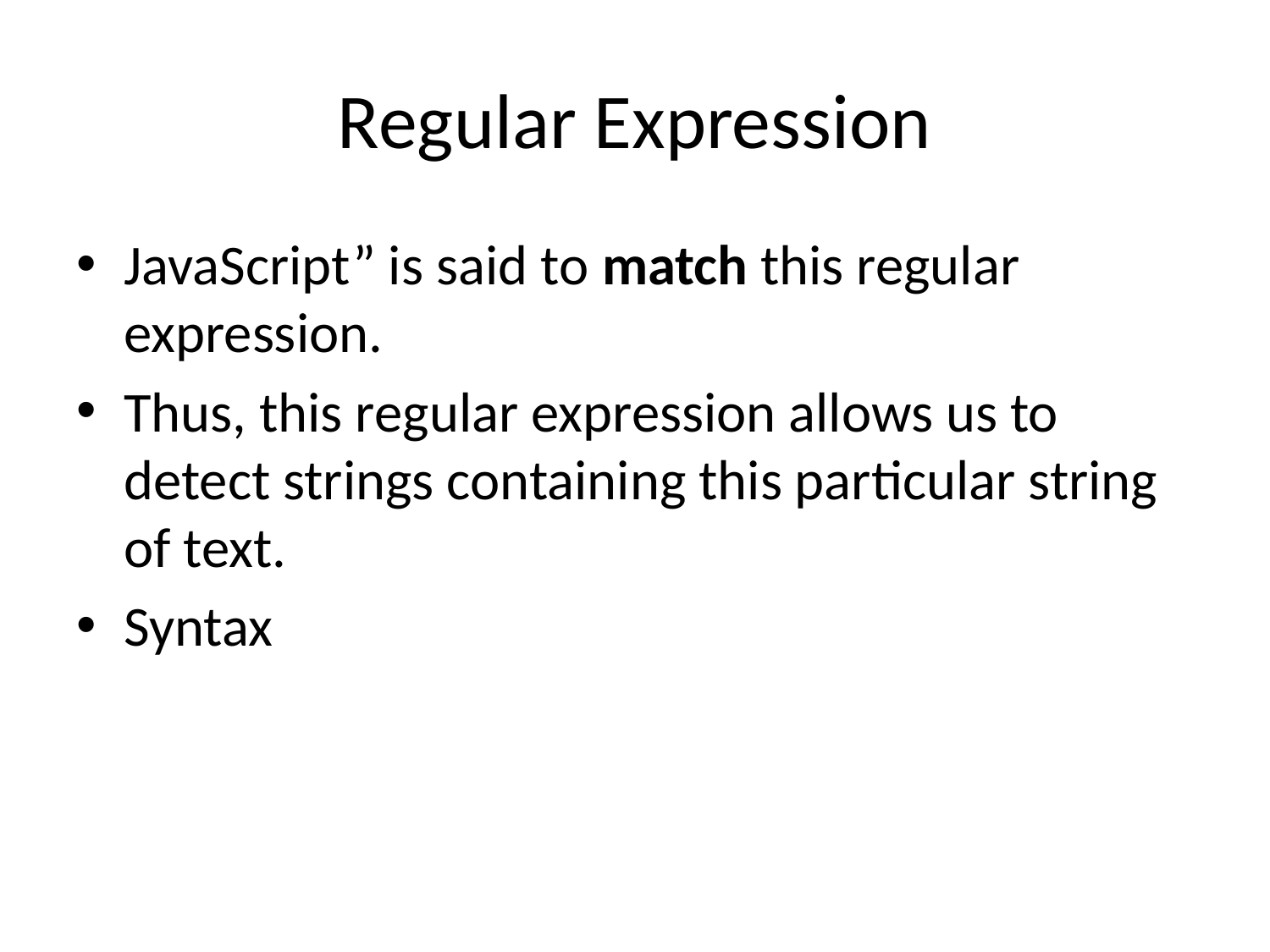

# Regular Expression
JavaScript” is said to match this regular expression.
Thus, this regular expression allows us to detect strings containing this particular string of text.
Syntax